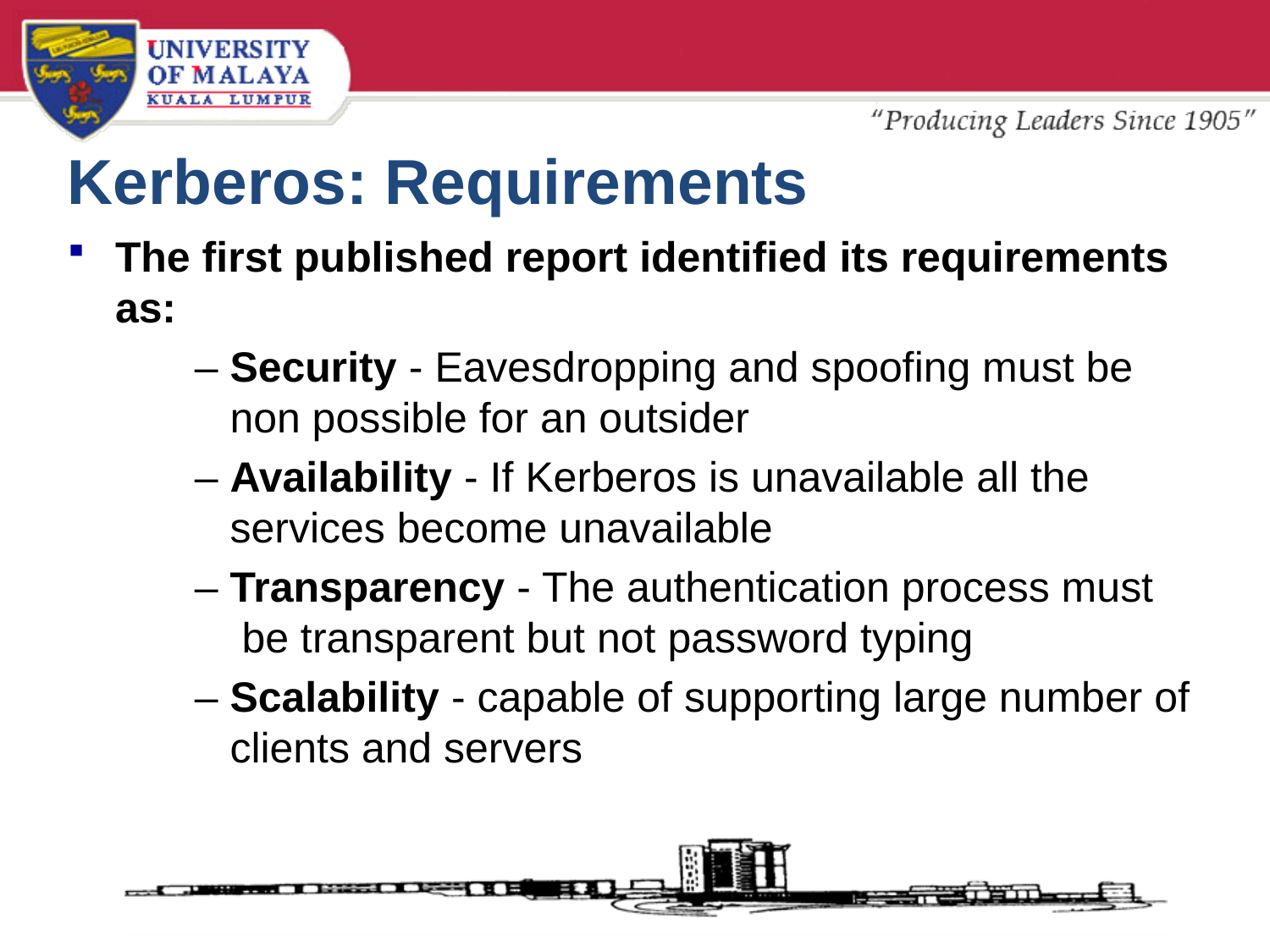

# Kerberos: Requirements
The first published report identified its requirements as:
	– Security - Eavesdropping and spoofing must be 	 	   non possible for an outsider
	– Availability - If Kerberos is unavailable all the 	 	   services become unavailable
	– Transparency - The authentication process must 	 	    be transparent but not password typing
	– Scalability - capable of supporting large number of 	 	   clients and servers